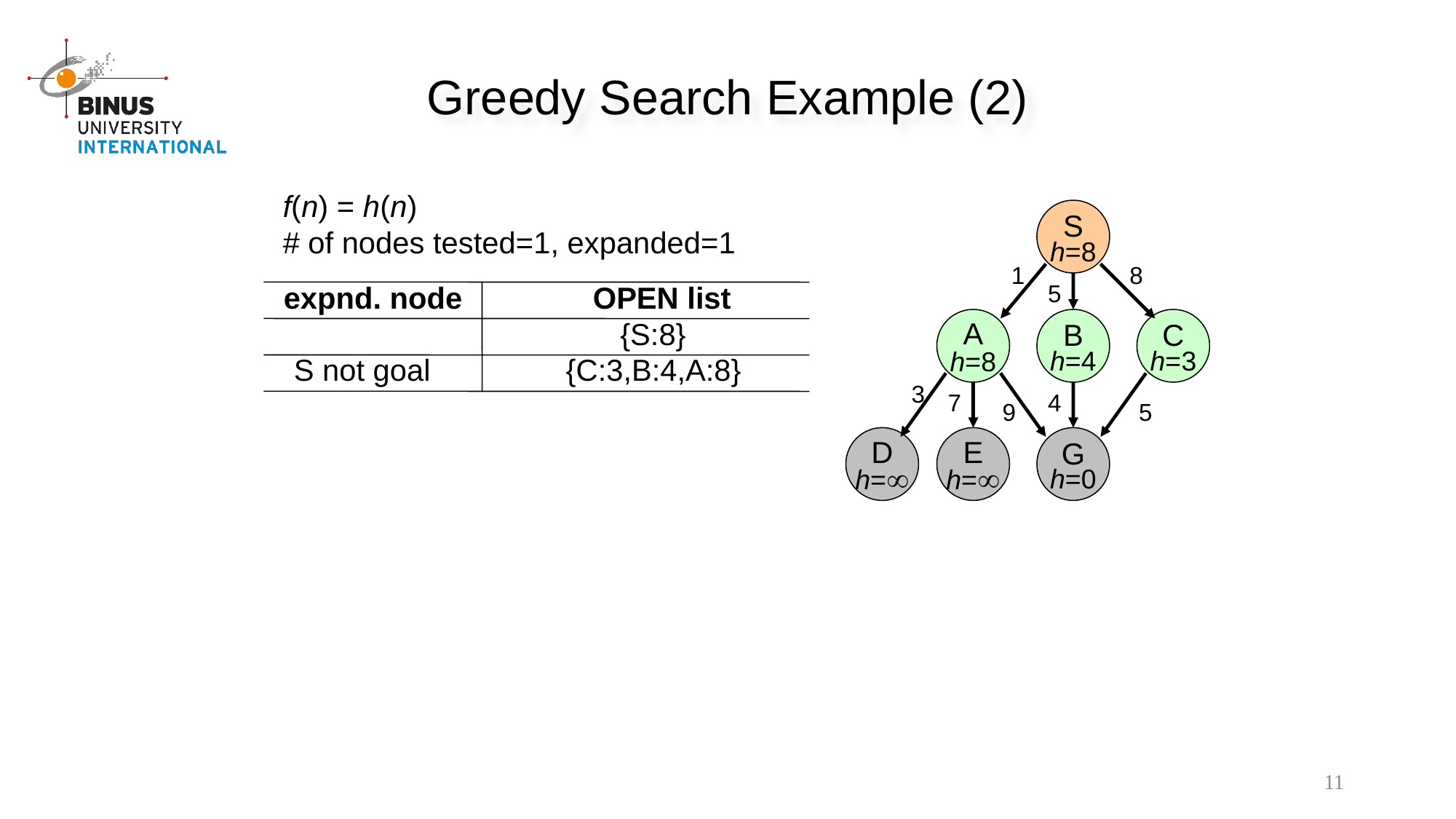

Greedy Search Example (2)
f(n) = h(n)
# of nodes tested=1, expanded=1
S
h=8
1
8

5

expnd. node
OPEN list

A
h=8
B
h=4
C
h=3
{S:8}

S not goal
{C:3,B:4,A:8}

3

7

4

9
5
D
h=∞
E
h=∞
G
h=0
11